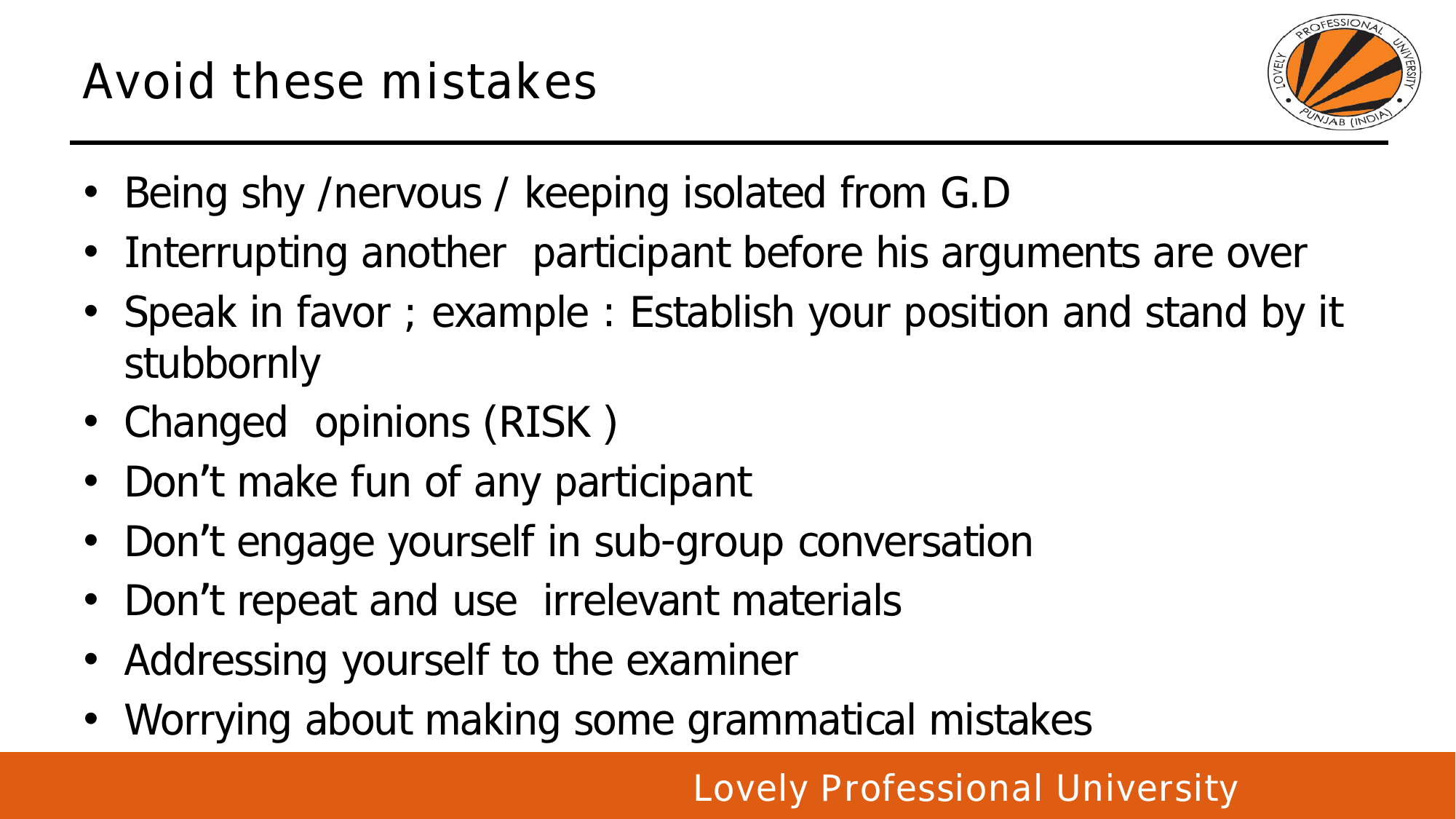

# Avoid these mistakes
Being shy /nervous / keeping isolated from G.D
Interrupting another  participant before his arguments are over
Speak in favor ; example : Establish your position and stand by it stubbornly
Changed  opinions (RISK )
Don’t make fun of any participant
Don’t engage yourself in sub-group conversation
Don’t repeat and use  irrelevant materials
Addressing yourself to the examiner
Worrying about making some grammatical mistakes